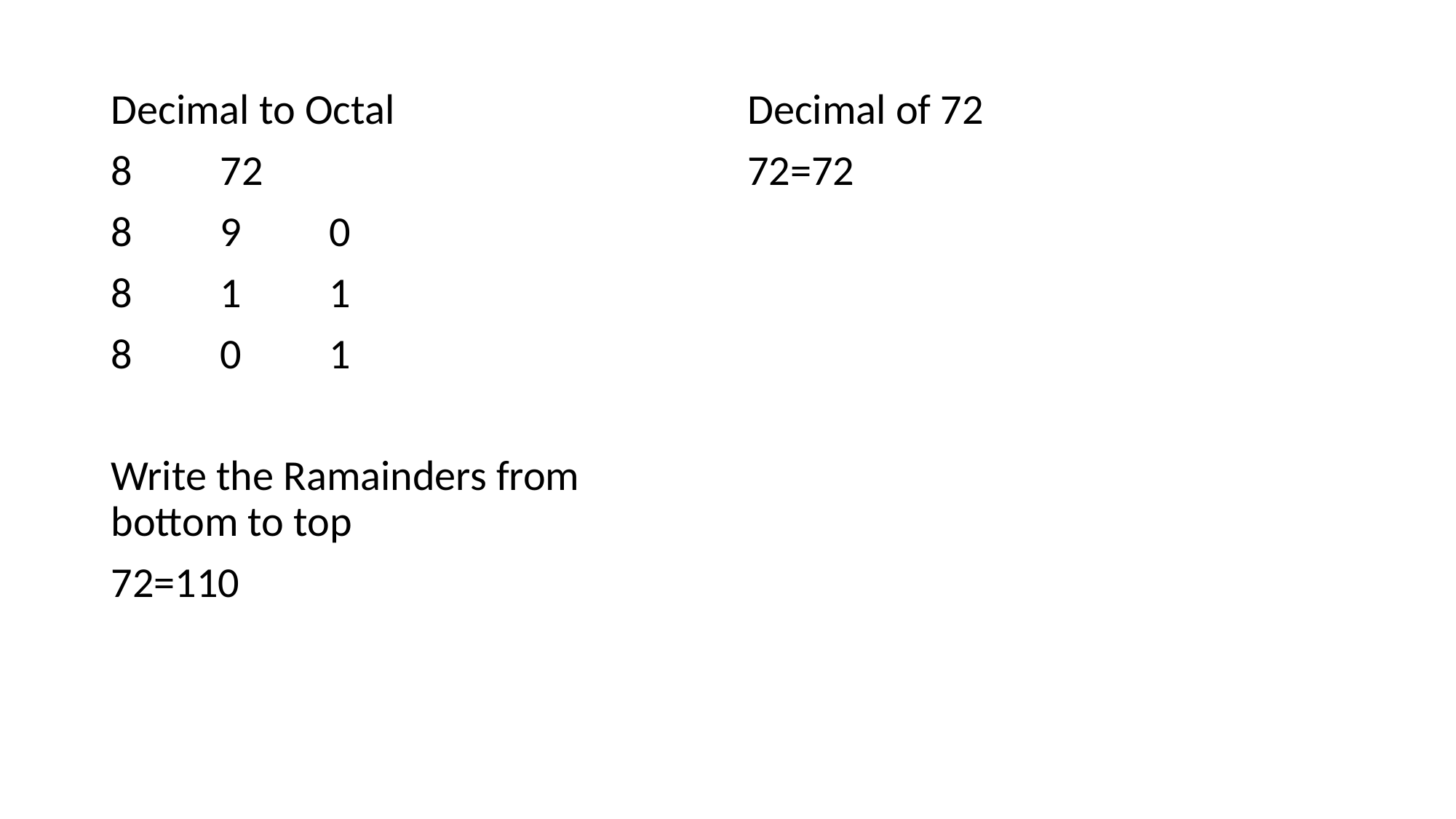

Decimal to Octal
8	72
8	9	0
8	1	1
8	0	1

Write the Ramainders from bottom to top
72=110
Decimal of 72
72=72